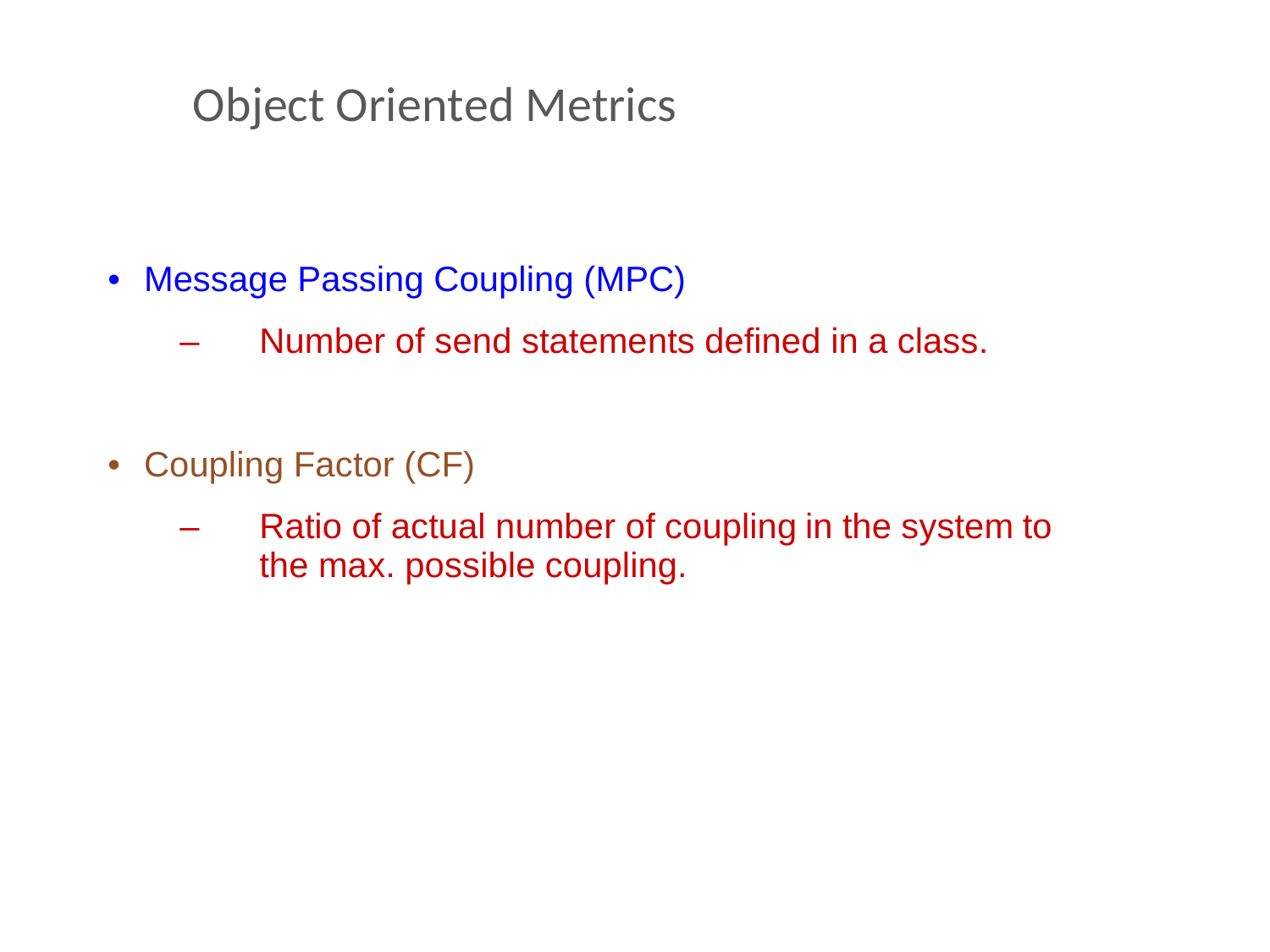

Object Oriented Metrics
•
Message Passing Coupling (MPC)
–
Number of send statements defined in a class.
•
Coupling Factor (CF)
–
Ratio of actual number of coupling
the max. possible coupling.
in
the
system
to